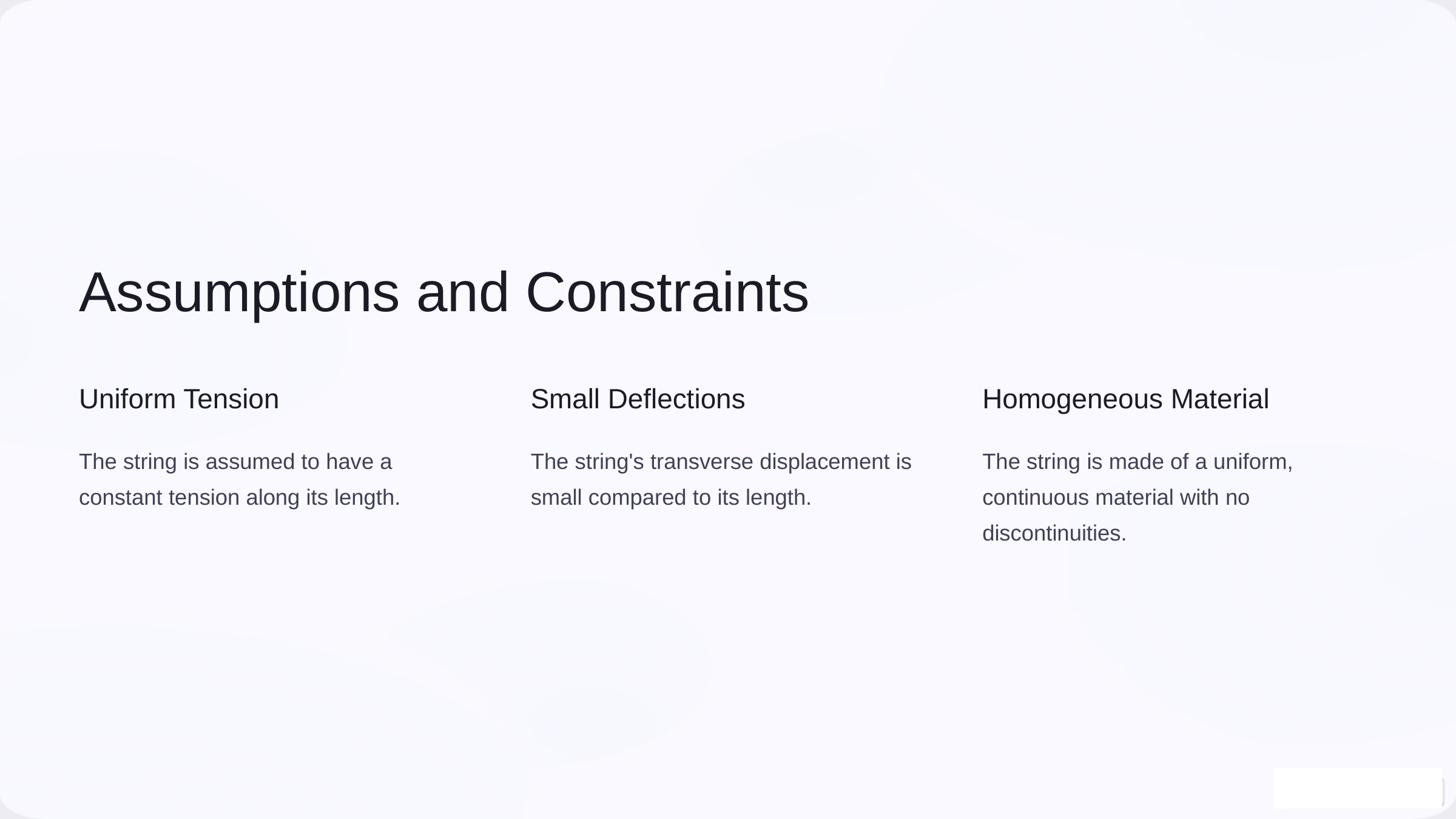

Assumptions and Constraints
Uniform Tension
Small Deflections
Homogeneous Material
The string is assumed to have a constant tension along its length.
The string's transverse displacement is small compared to its length.
The string is made of a uniform, continuous material with no discontinuities.